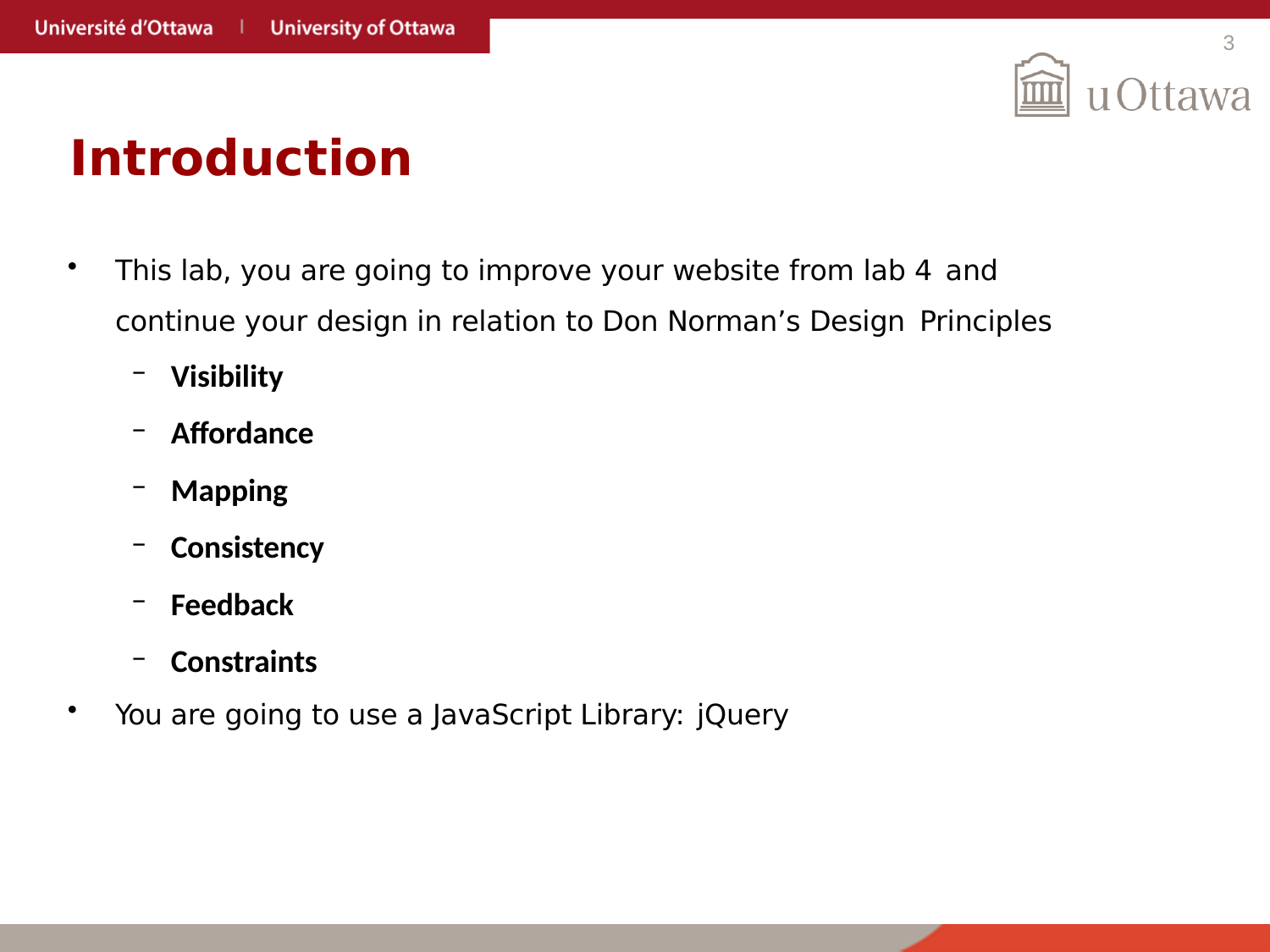

3

# Introduction
This lab, you are going to improve your website from lab 4 and
continue your design in relation to Don Norman’s Design Principles
Visibility
Affordance
Mapping
Consistency
Feedback
Constraints
You are going to use a JavaScript Library: jQuery